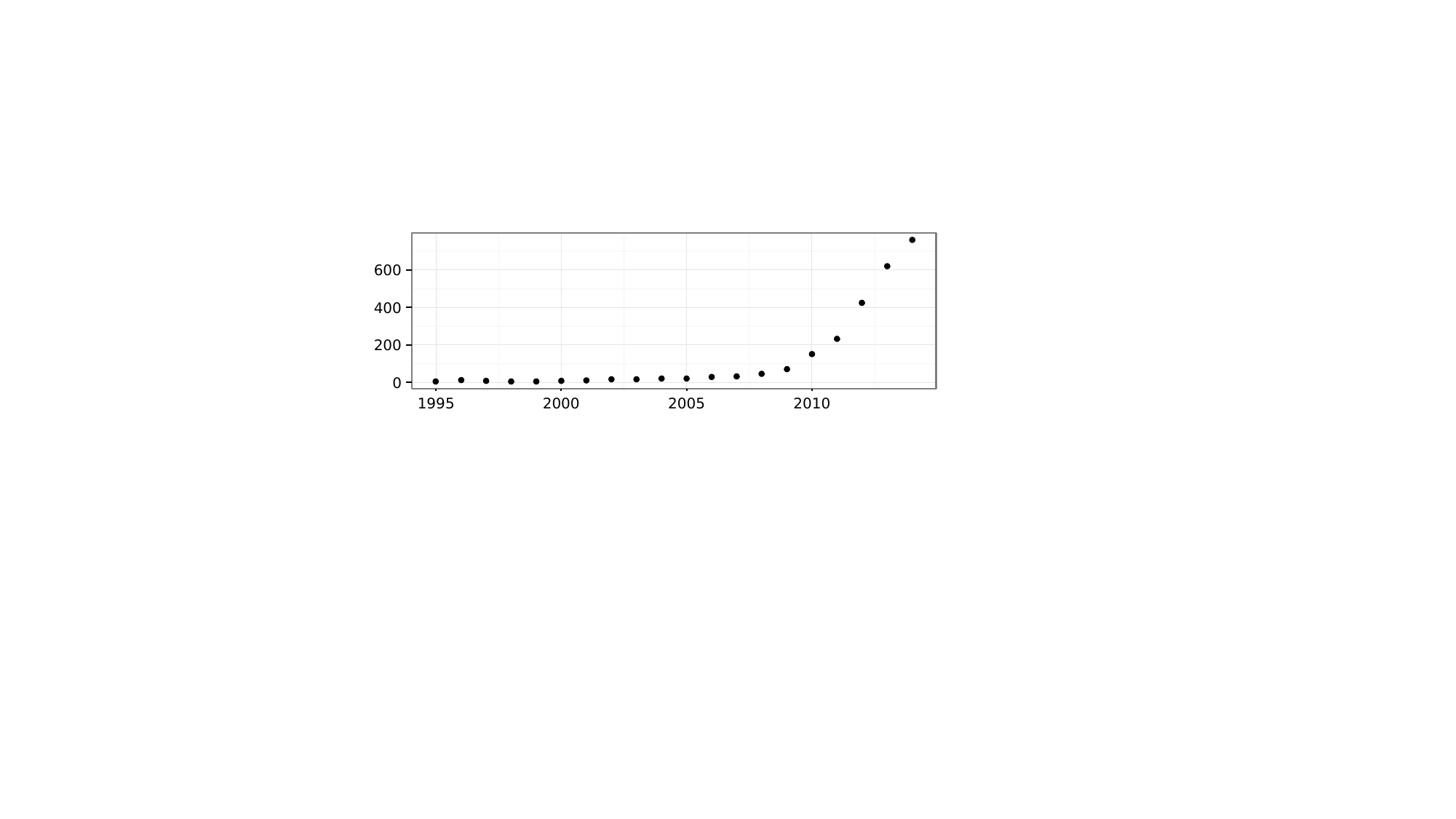

600

400

200

0

1995
2000
2005
2010